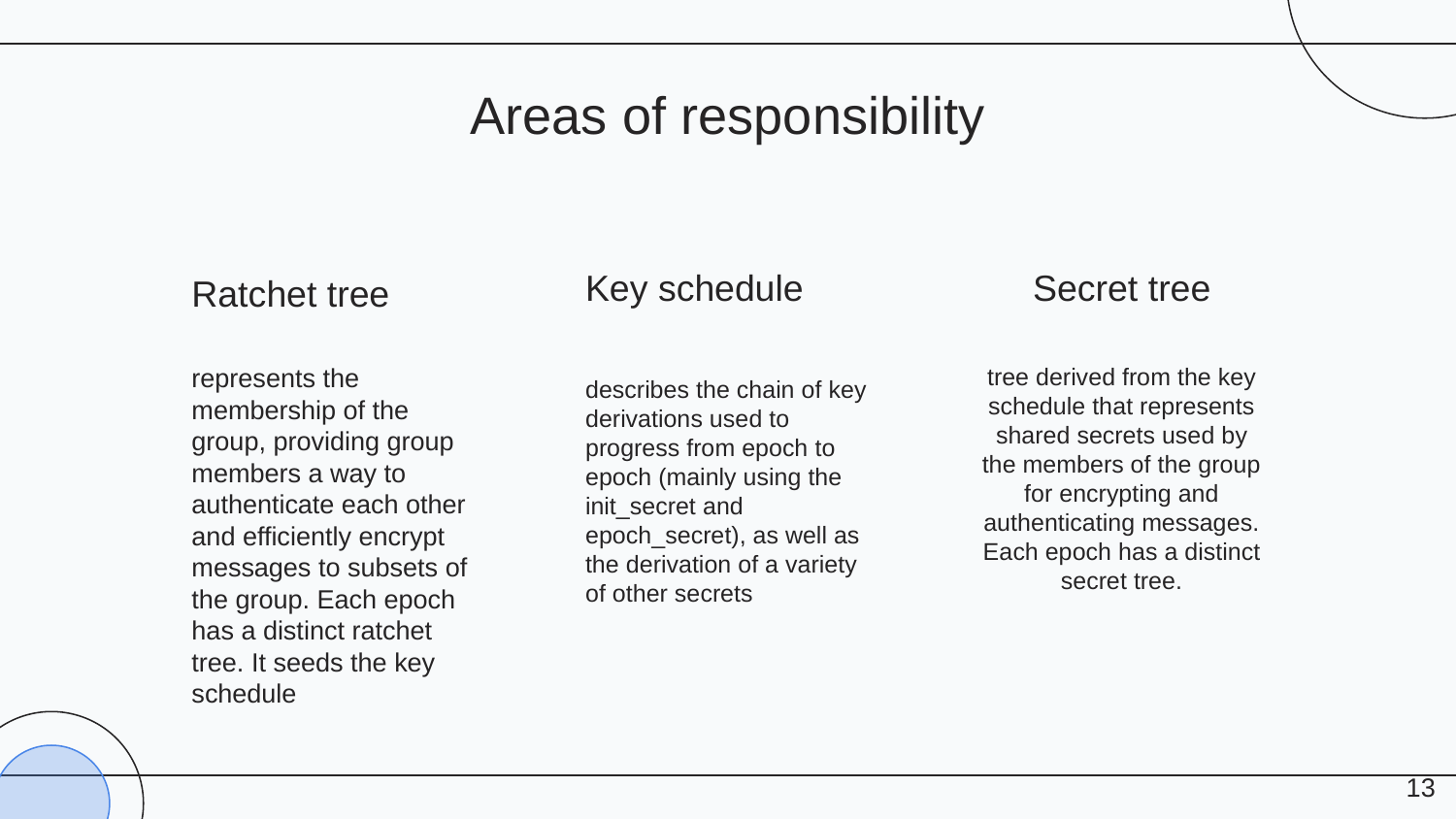

# Areas of responsibility
Key schedule
Secret tree
Ratchet tree
represents the membership of the group, providing group members a way to authenticate each other and efficiently encrypt messages to subsets of the group. Each epoch has a distinct ratchet tree. It seeds the key schedule
tree derived from the key schedule that represents shared secrets used by the members of the group for encrypting and authenticating messages. Each epoch has a distinct secret tree.
describes the chain of key derivations used to progress from epoch to epoch (mainly using the init_secret and epoch_secret), as well as the derivation of a variety of other secrets
13